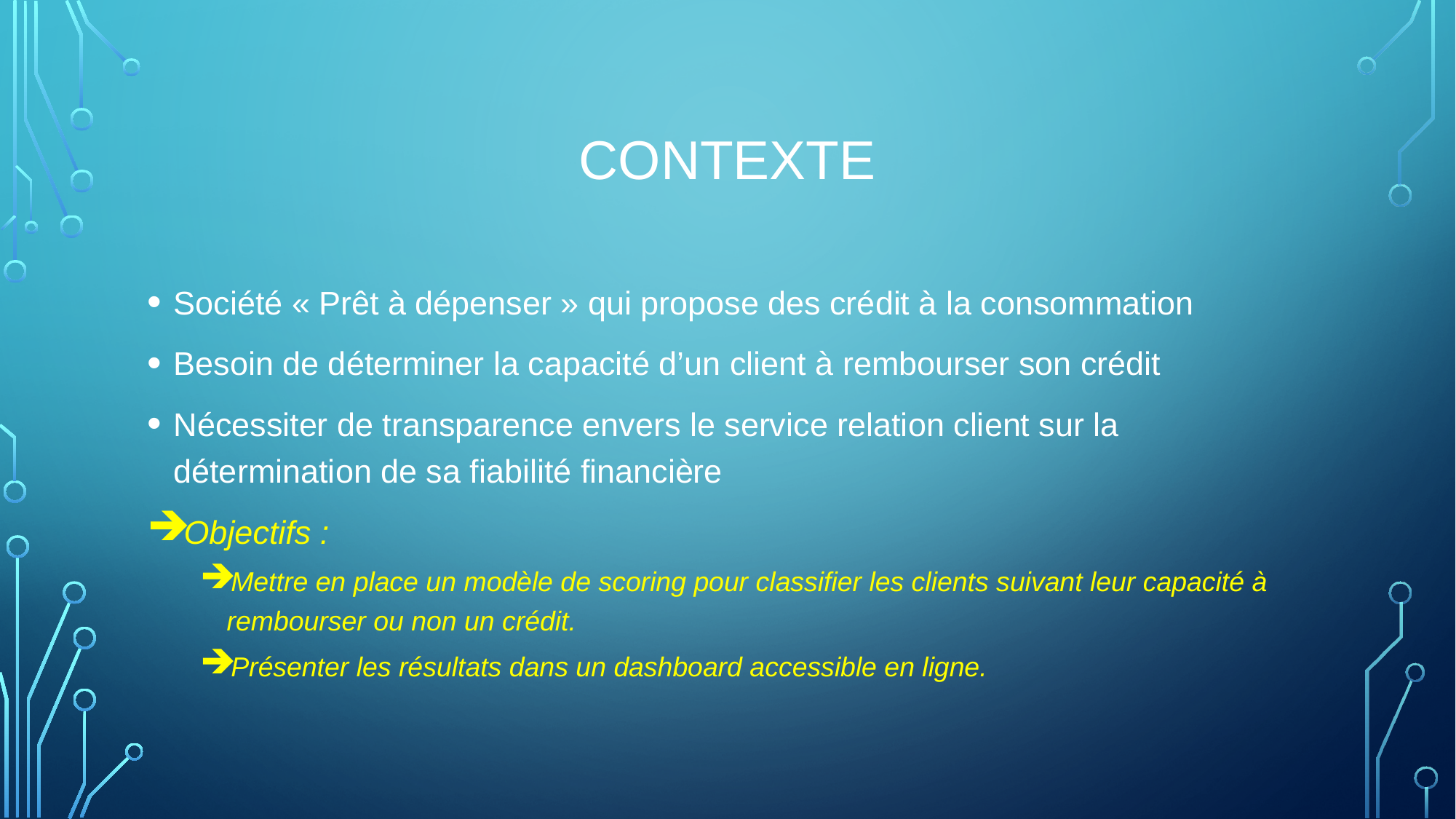

# Contexte
Société « Prêt à dépenser » qui propose des crédit à la consommation
Besoin de déterminer la capacité d’un client à rembourser son crédit
Nécessiter de transparence envers le service relation client sur la détermination de sa fiabilité financière
Objectifs :
Mettre en place un modèle de scoring pour classifier les clients suivant leur capacité à rembourser ou non un crédit.
Présenter les résultats dans un dashboard accessible en ligne.